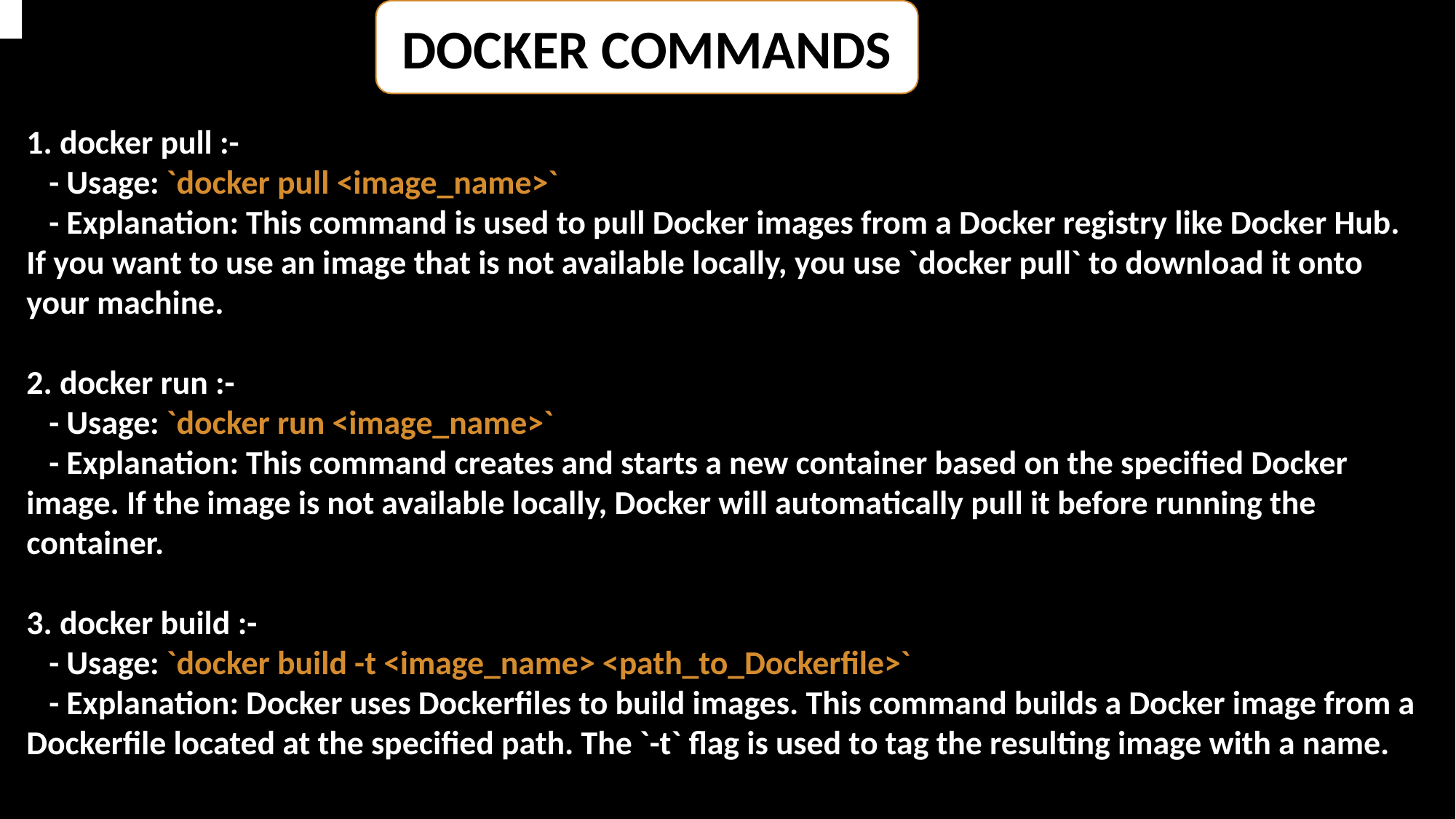

DOCKER COMMANDS
1. docker pull :-
   - Usage: `docker pull <image_name>`
   - Explanation: This command is used to pull Docker images from a Docker registry like Docker Hub. If you want to use an image that is not available locally, you use `docker pull` to download it onto your machine.

2. docker run :-
   - Usage: `docker run <image_name>`
   - Explanation: This command creates and starts a new container based on the specified Docker image. If the image is not available locally, Docker will automatically pull it before running the container.

3. docker build :-
   - Usage: `docker build -t <image_name> <path_to_Dockerfile>`
   - Explanation: Docker uses Dockerfiles to build images. This command builds a Docker image from a Dockerfile located at the specified path. The `-t` flag is used to tag the resulting image with a name.